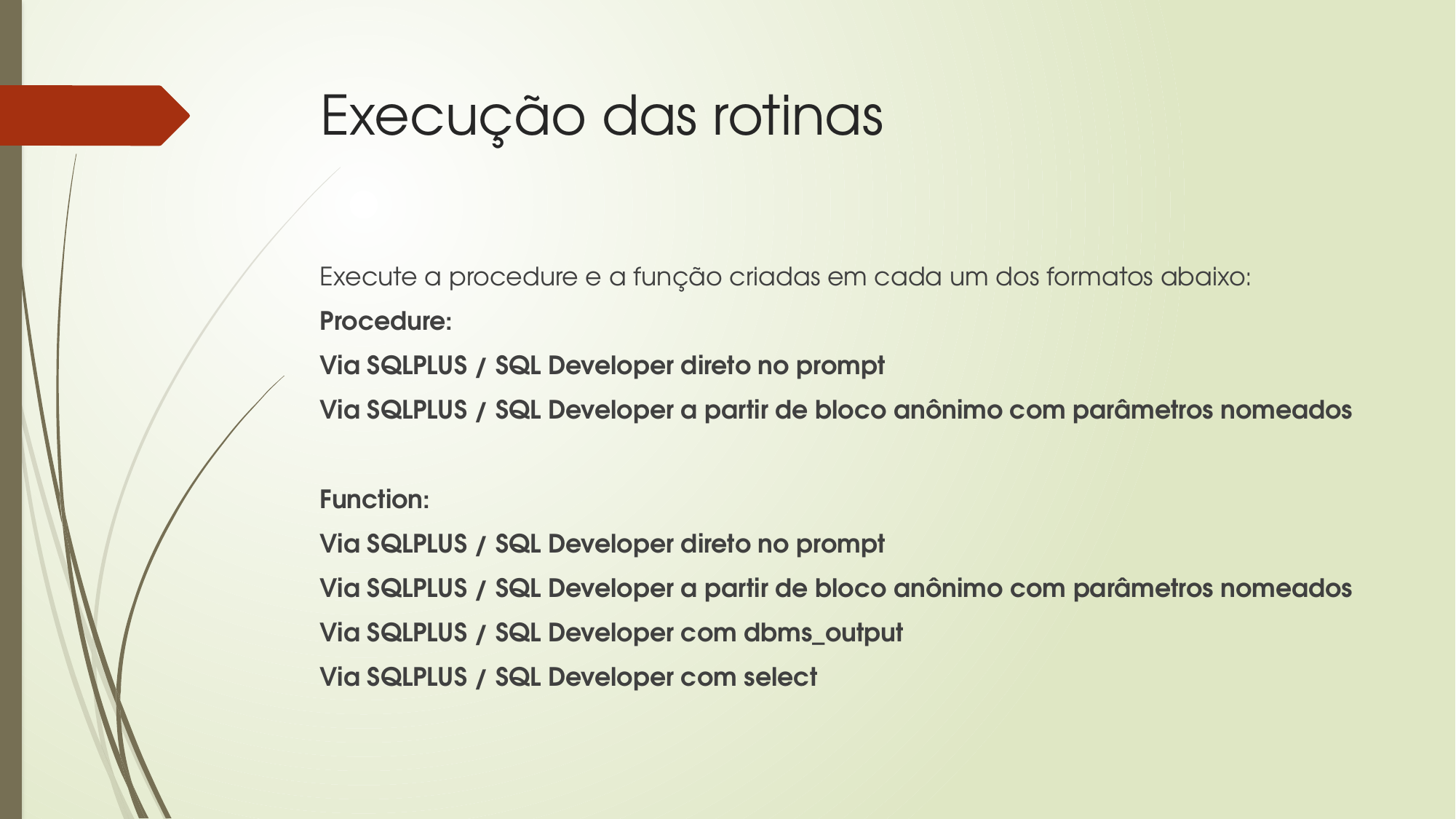

# Execução das rotinas
Execute a procedure e a função criadas em cada um dos formatos abaixo:
Procedure:
Via SQLPLUS / SQL Developer direto no prompt
Via SQLPLUS / SQL Developer a partir de bloco anônimo com parâmetros nomeados

Function:
Via SQLPLUS / SQL Developer direto no prompt
Via SQLPLUS / SQL Developer a partir de bloco anônimo com parâmetros nomeados
Via SQLPLUS / SQL Developer com dbms_output
Via SQLPLUS / SQL Developer com select